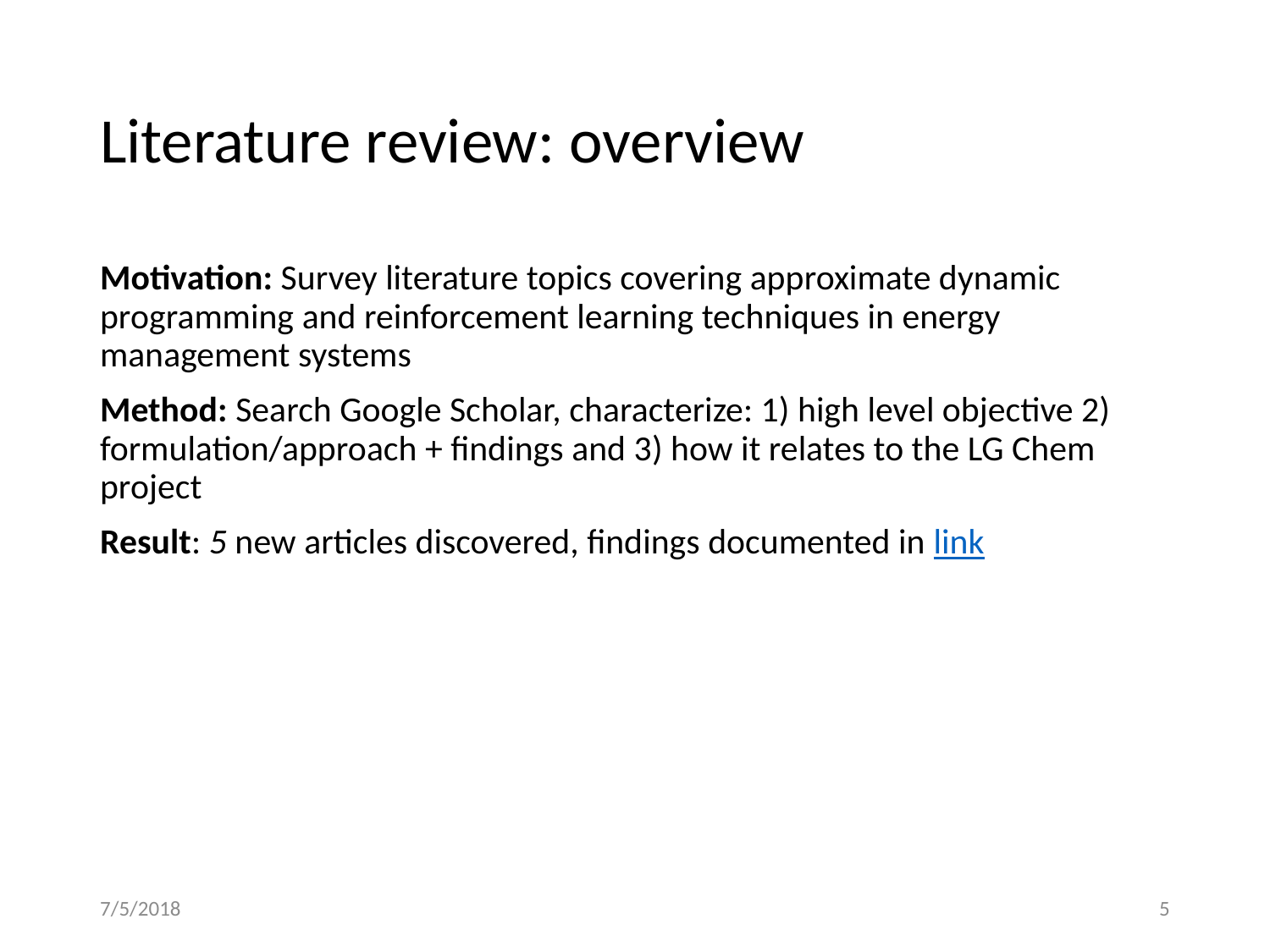

# Literature review: overview
Motivation: Survey literature topics covering approximate dynamic programming and reinforcement learning techniques in energy management systems
Method: Search Google Scholar, characterize: 1) high level objective 2) formulation/approach + findings and 3) how it relates to the LG Chem project
Result: 5 new articles discovered, findings documented in link
7/5/2018
5